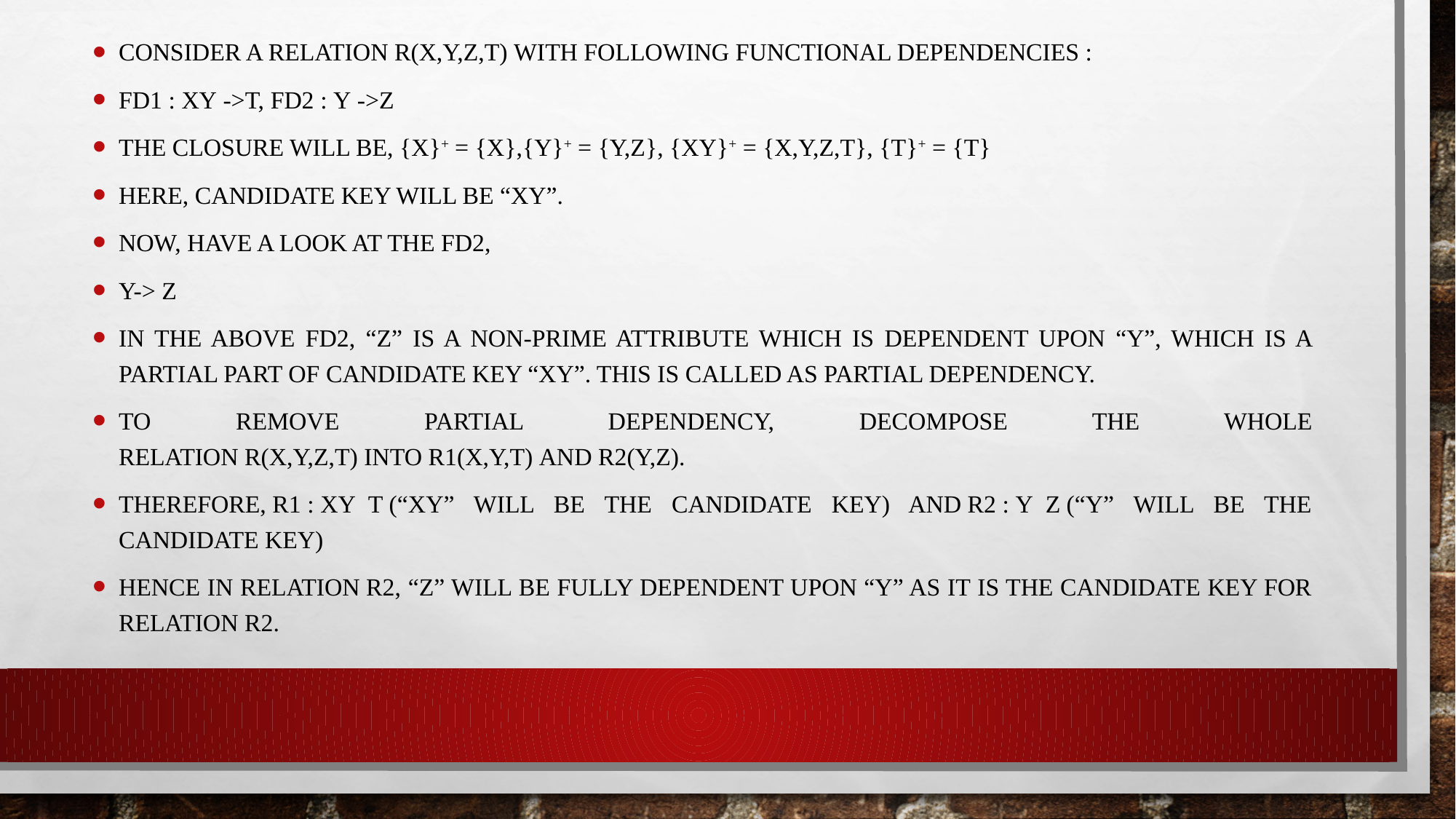

Consider a relation R(X,Y,Z,T) with following functional dependencies :
FD1 : XY ->T, FD2 : Y ->Z
The closure will be, {X}+ = {X},{Y}+ = {Y,Z}, {XY}+ = {X,Y,Z,T}, {T}+ = {T}
Here, Candidate key will be “XY”.
Now, have a look at the FD2,
Y-> Z
In the above FD2, “Z” is a non-prime attribute which is dependent upon “Y”, which is a partial part of candidate key “XY”. This is called as partial dependency.
To remove partial dependency, decompose the whole relation R(X,Y,Z,T) into R1(X,Y,T) and R2(Y,Z).
Therefore, R1 : XY  T (“XY” will be the candidate key) and R2 : Y  Z (“Y” will be the candidate key)
Hence in relation R2, “Z” will be fully dependent upon “Y” as it is the candidate key for relation R2.